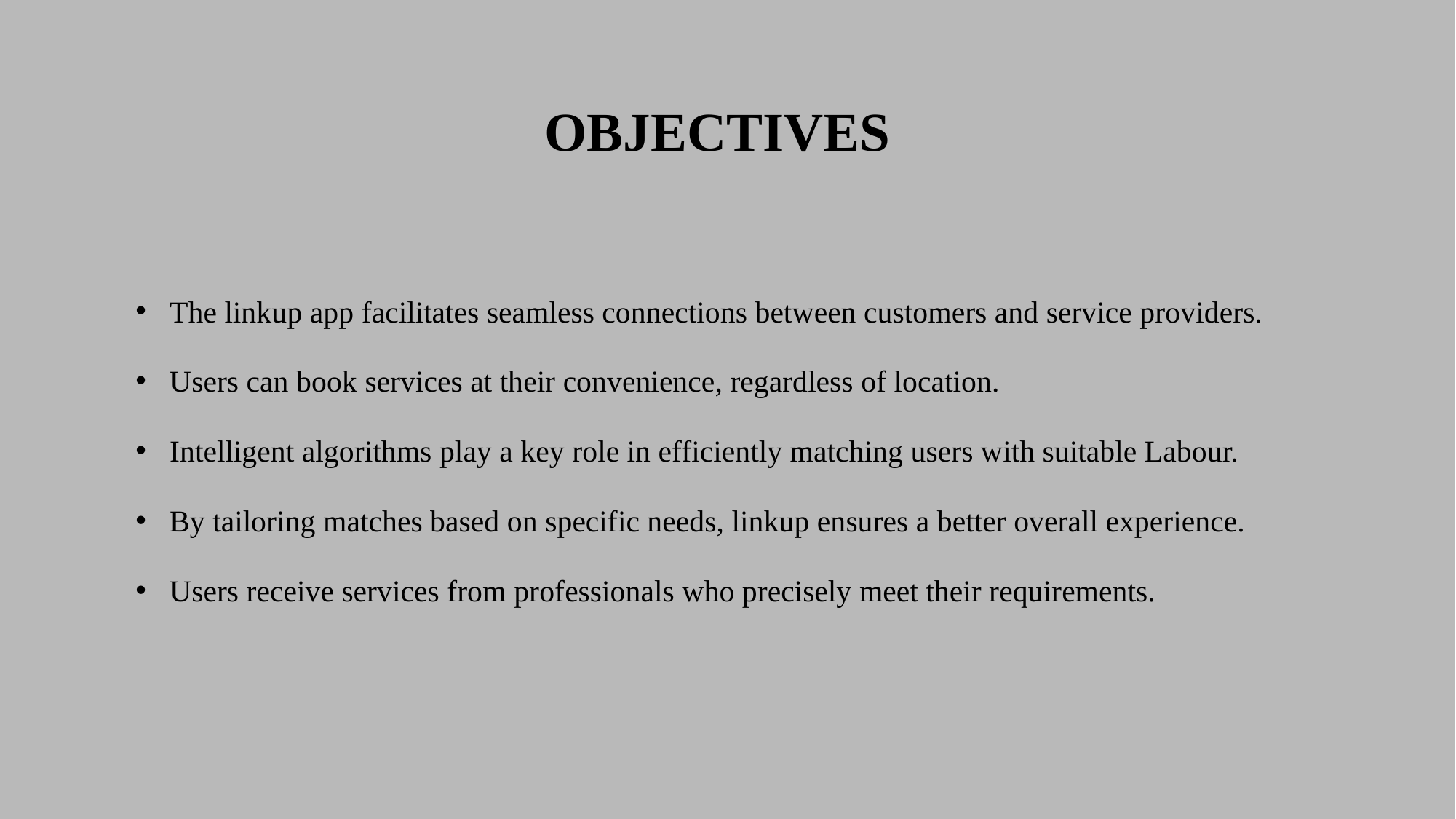

# OBJECTIVES
The linkup app facilitates seamless connections between customers and service providers.
Users can book services at their convenience, regardless of location.
Intelligent algorithms play a key role in efficiently matching users with suitable Labour.
By tailoring matches based on specific needs, linkup ensures a better overall experience.
Users receive services from professionals who precisely meet their requirements.